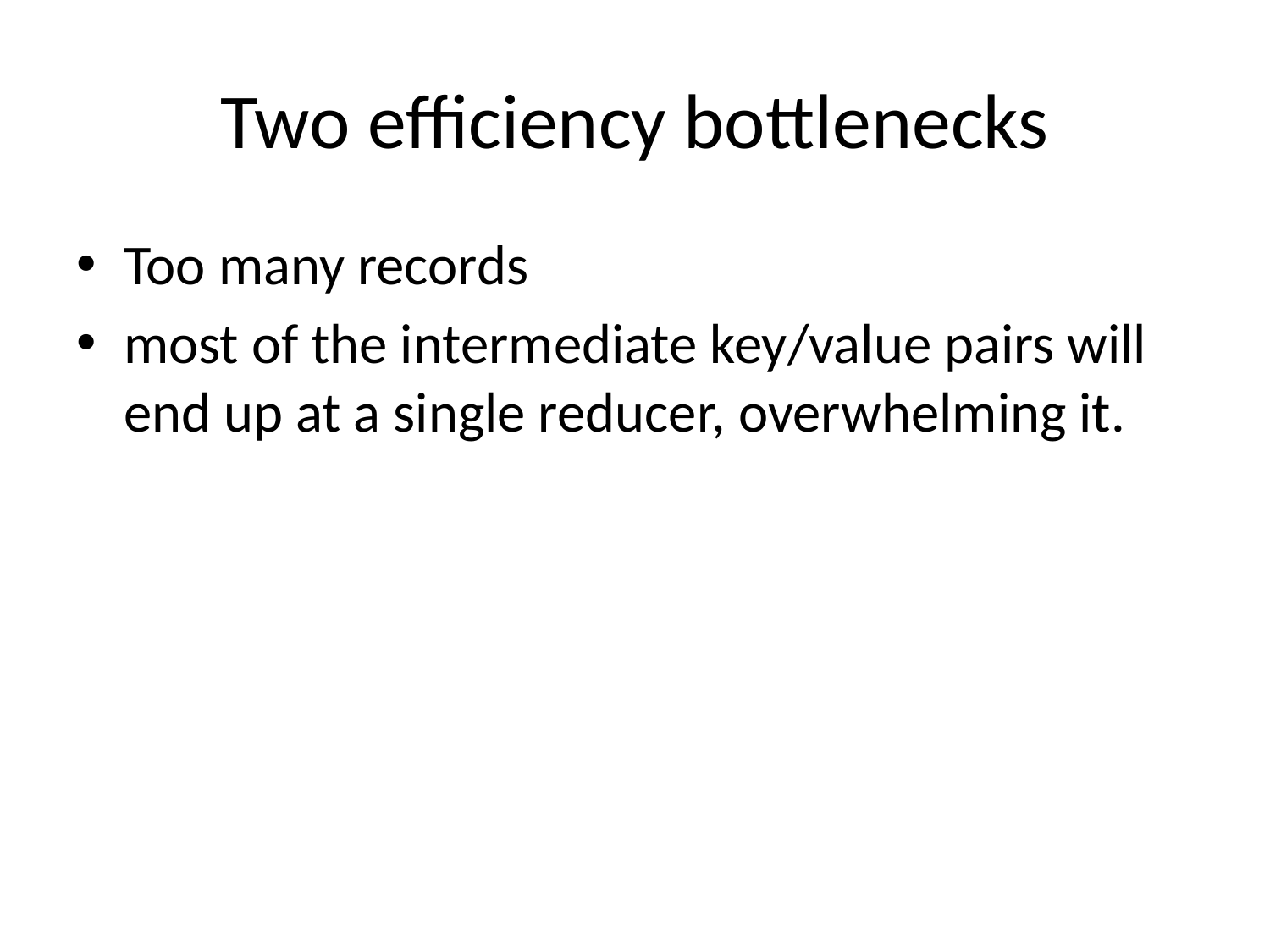

# Two efficiency bottlenecks
Too many records
most of the intermediate key/value pairs will end up at a single reducer, overwhelming it.